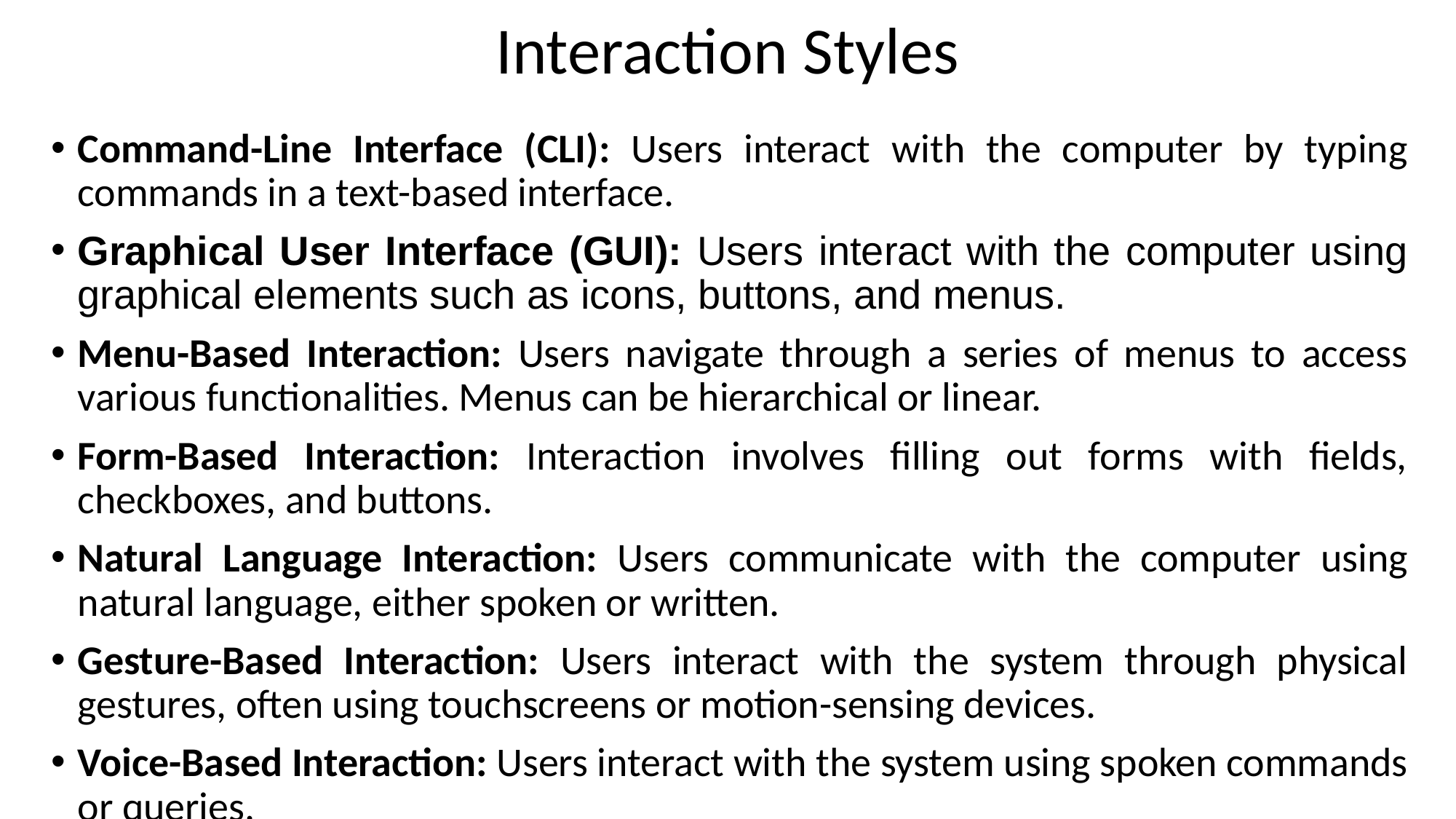

# Interaction Styles
Command-Line Interface (CLI): Users interact with the computer by typing commands in a text-based interface.
Graphical User Interface (GUI): Users interact with the computer using graphical elements such as icons, buttons, and menus.
Menu-Based Interaction: Users navigate through a series of menus to access various functionalities. Menus can be hierarchical or linear.
Form-Based Interaction: Interaction involves filling out forms with fields, checkboxes, and buttons.
Natural Language Interaction: Users communicate with the computer using natural language, either spoken or written.
Gesture-Based Interaction: Users interact with the system through physical gestures, often using touchscreens or motion-sensing devices.
Voice-Based Interaction: Users interact with the system using spoken commands or queries.